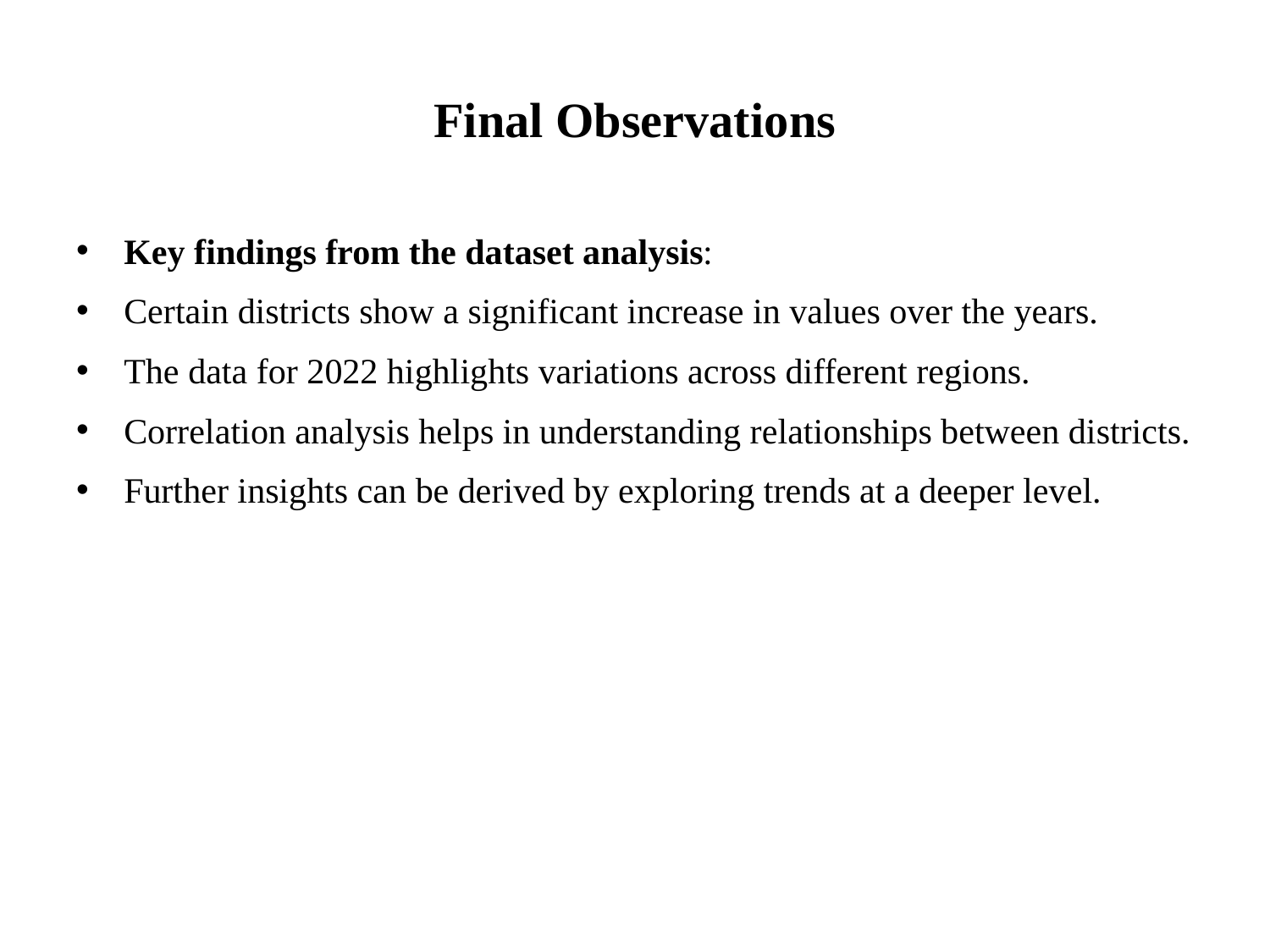

# Final Observations
Key findings from the dataset analysis:
Certain districts show a significant increase in values over the years.
The data for 2022 highlights variations across different regions.
Correlation analysis helps in understanding relationships between districts.
Further insights can be derived by exploring trends at a deeper level.